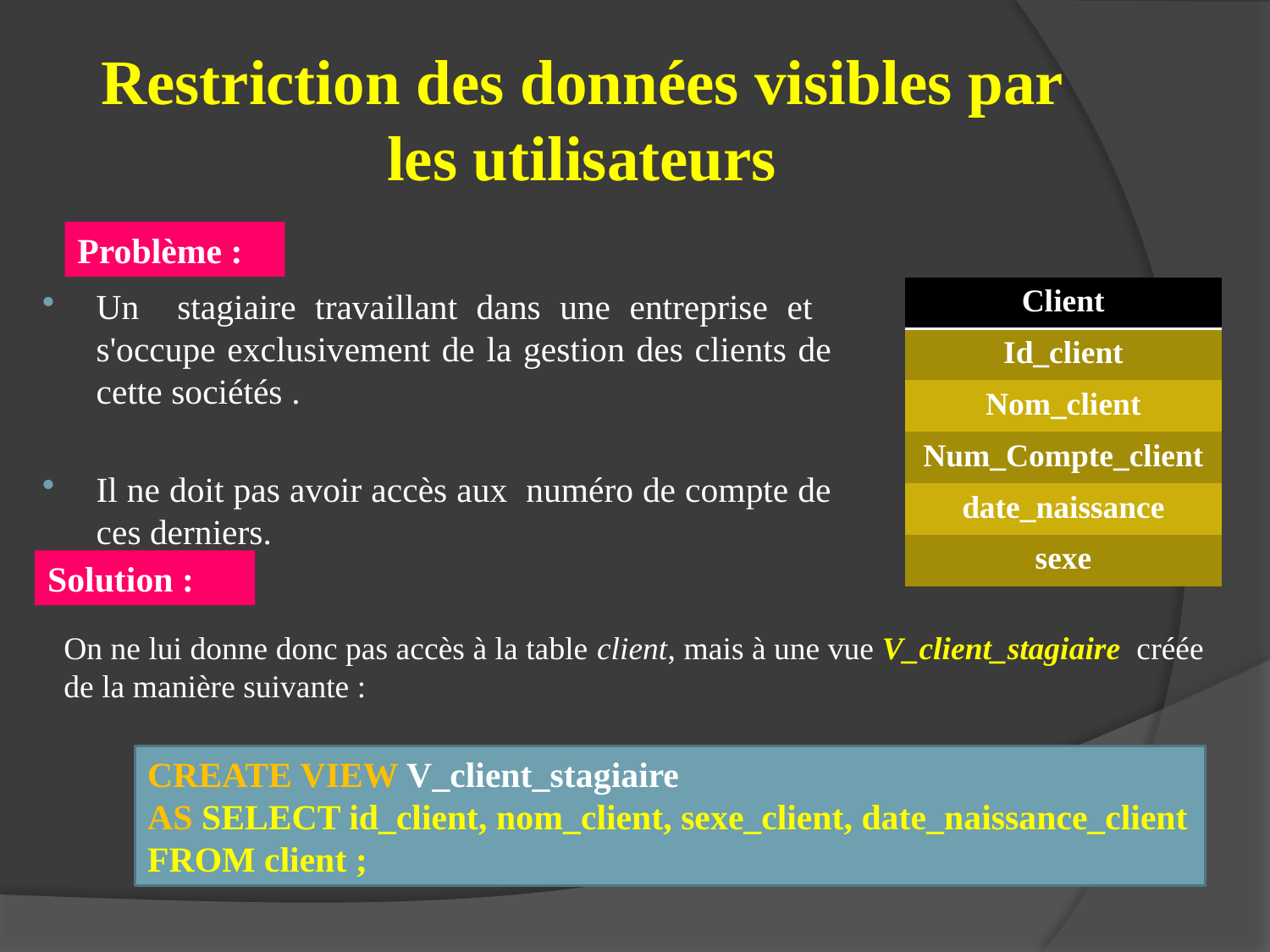

# Restriction des données visibles par les utilisateurs
Problème :
| Client |
| --- |
| Id\_client |
| Nom\_client |
| Num\_Compte\_client |
| date\_naissance |
| sexe |
Un  stagiaire travaillant dans une entreprise et  s'occupe exclusivement de la gestion des clients de cette sociétés .

Il ne doit pas avoir accès aux  numéro de compte de ces derniers.
Solution :
On ne lui donne donc pas accès à la table client, mais à une vue V_client_stagiaire  créée de la manière suivante :
CREATE VIEW V_client_stagiaire
AS SELECT id_client, nom_client, sexe_client, date_naissance_client
FROM client ;